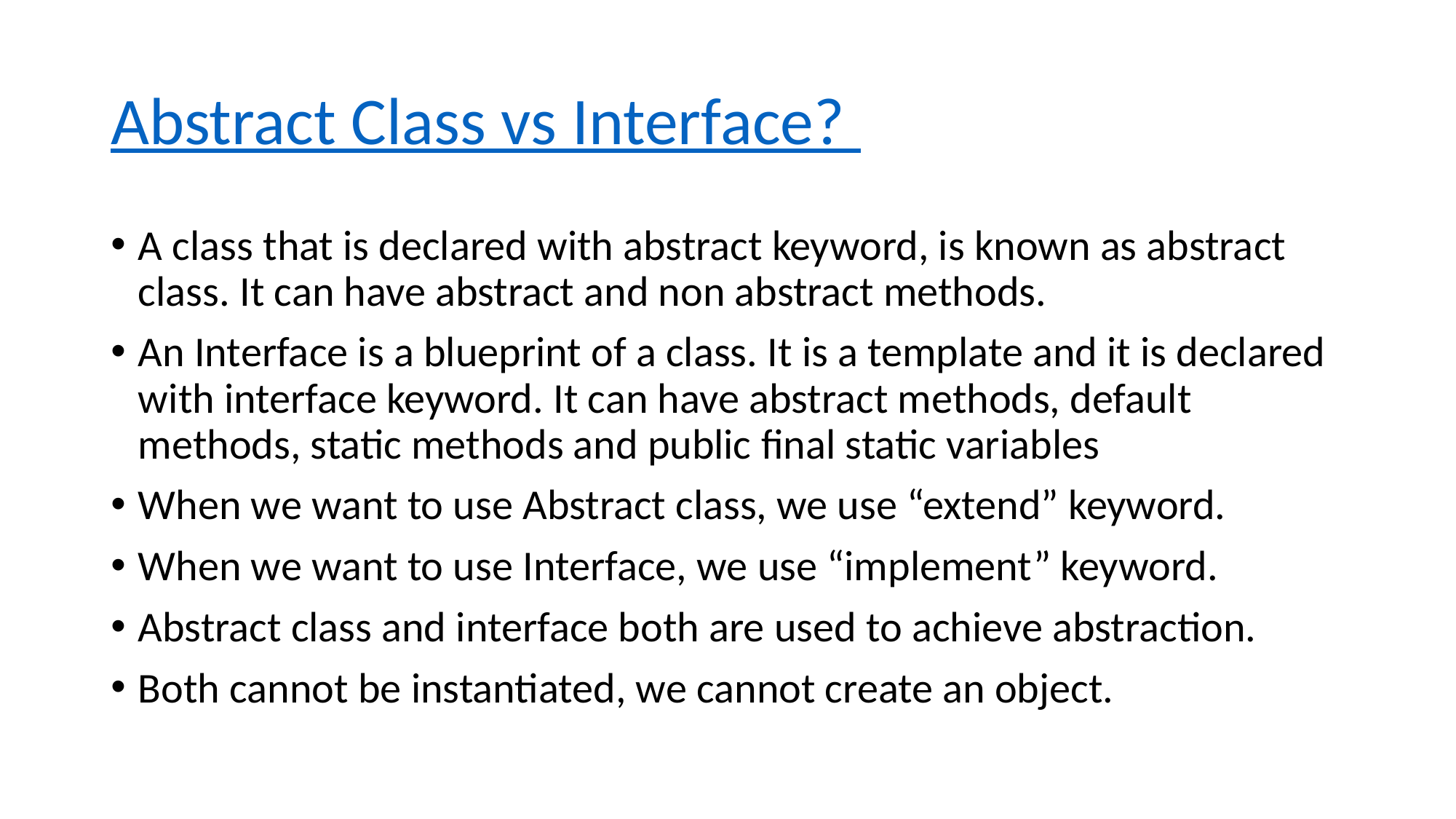

# Abstract Class vs Interface?
A class that is declared with abstract keyword, is known as abstract class. It can have abstract and non abstract methods.
An Interface is a blueprint of a class. It is a template and it is declared with interface keyword. It can have abstract methods, default methods, static methods and public final static variables
When we want to use Abstract class, we use “extend” keyword.
When we want to use Interface, we use “implement” keyword.
Abstract class and interface both are used to achieve abstraction.
Both cannot be instantiated, we cannot create an object.